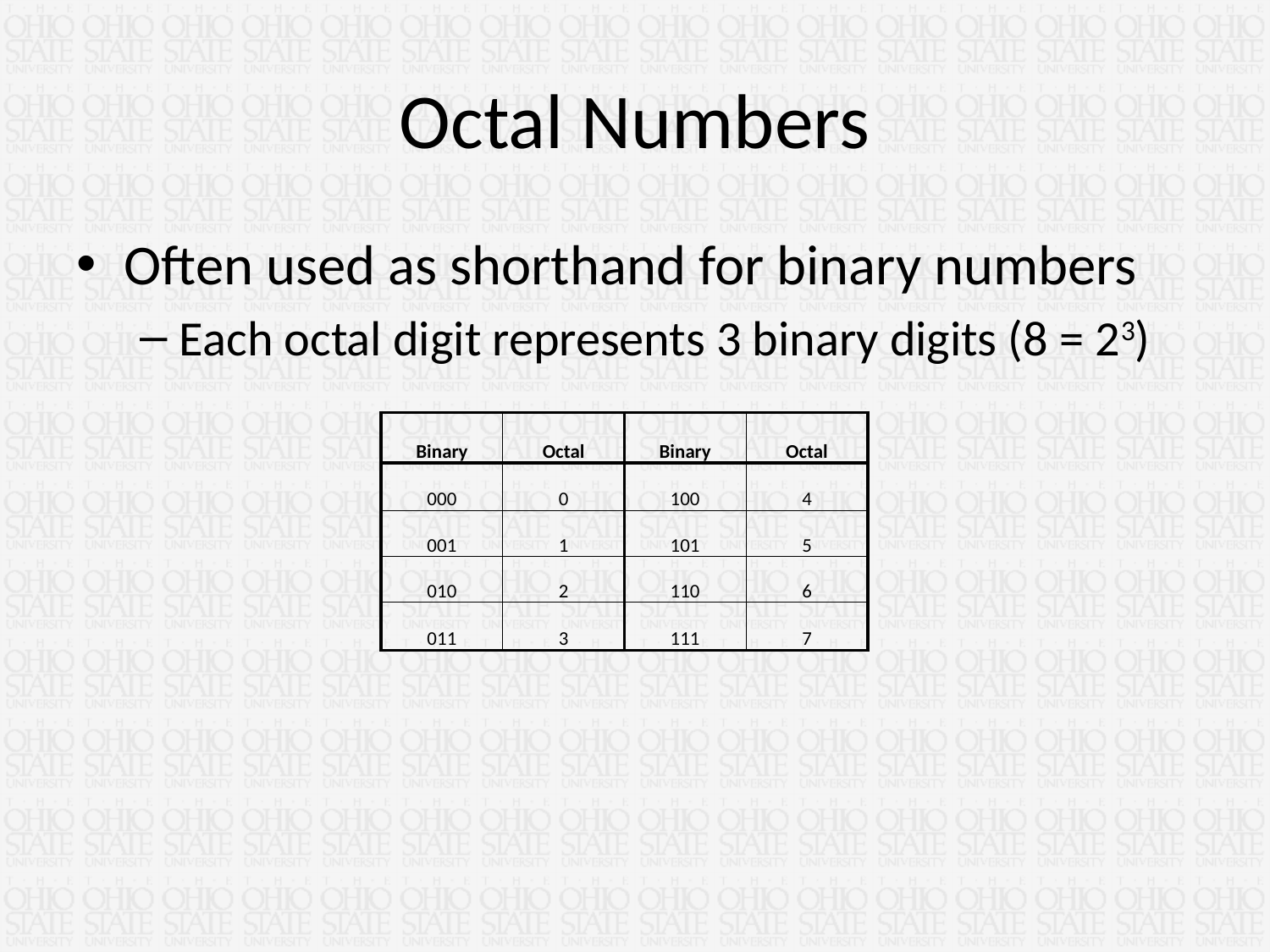

# Octal Numbers
Often used as shorthand for binary numbers
Each octal digit represents 3 binary digits (8 = 23)

| Binary | Octal | Binary | Octal |
| --- | --- | --- | --- |
| 000 | 0 | 100 | 4 |
| 001 | 1 | 101 | 5 |
| 010 | 2 | 110 | 6 |
| 011 | 3 | 111 | 7 |